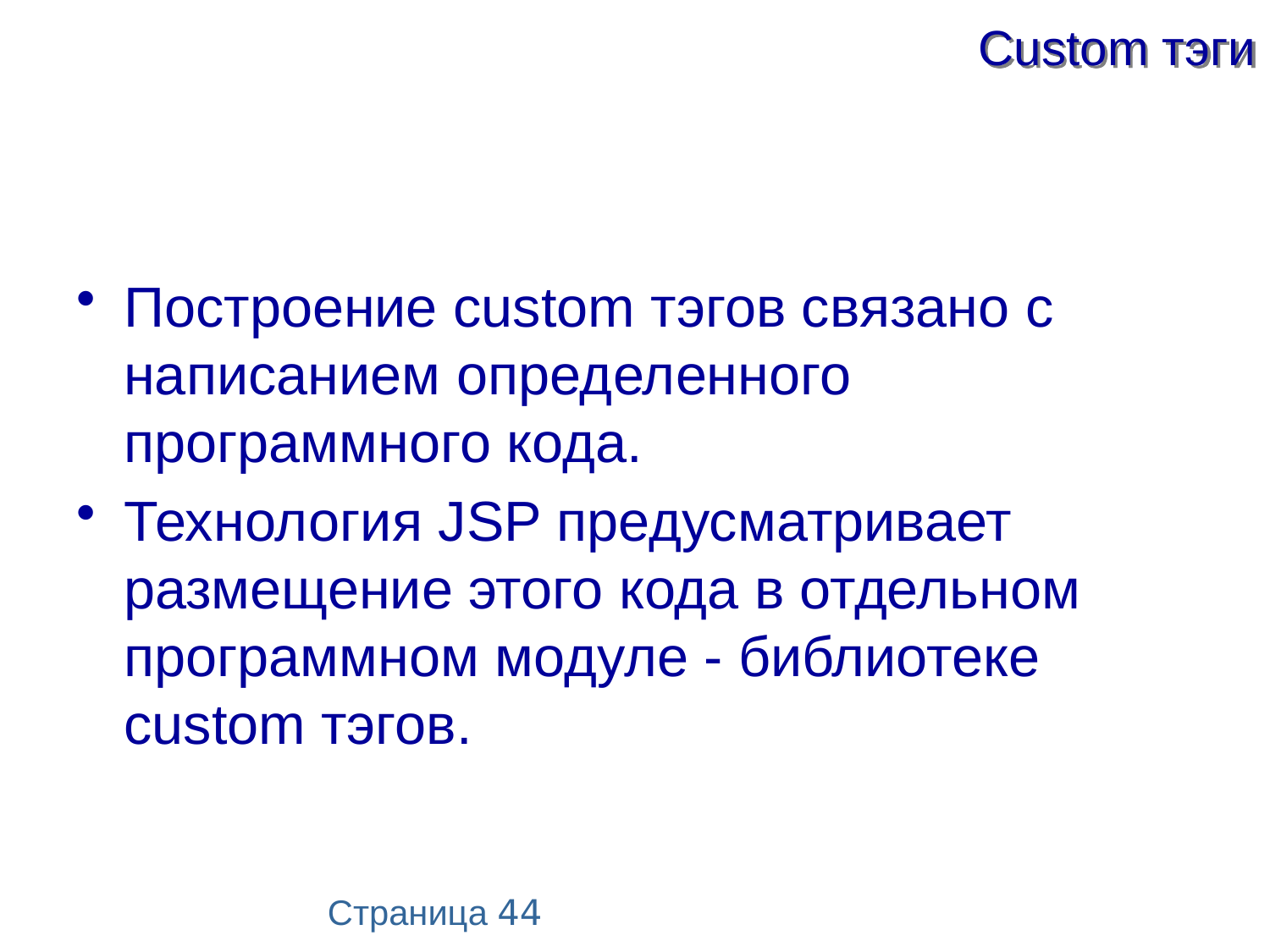

# Custom тэги
Построение custom тэгов связано с написанием определенного программного кода.
Технология JSP предусматривает размещение этого кода в отдельном программном модуле - библиотеке custom тэгов.
Страница 44